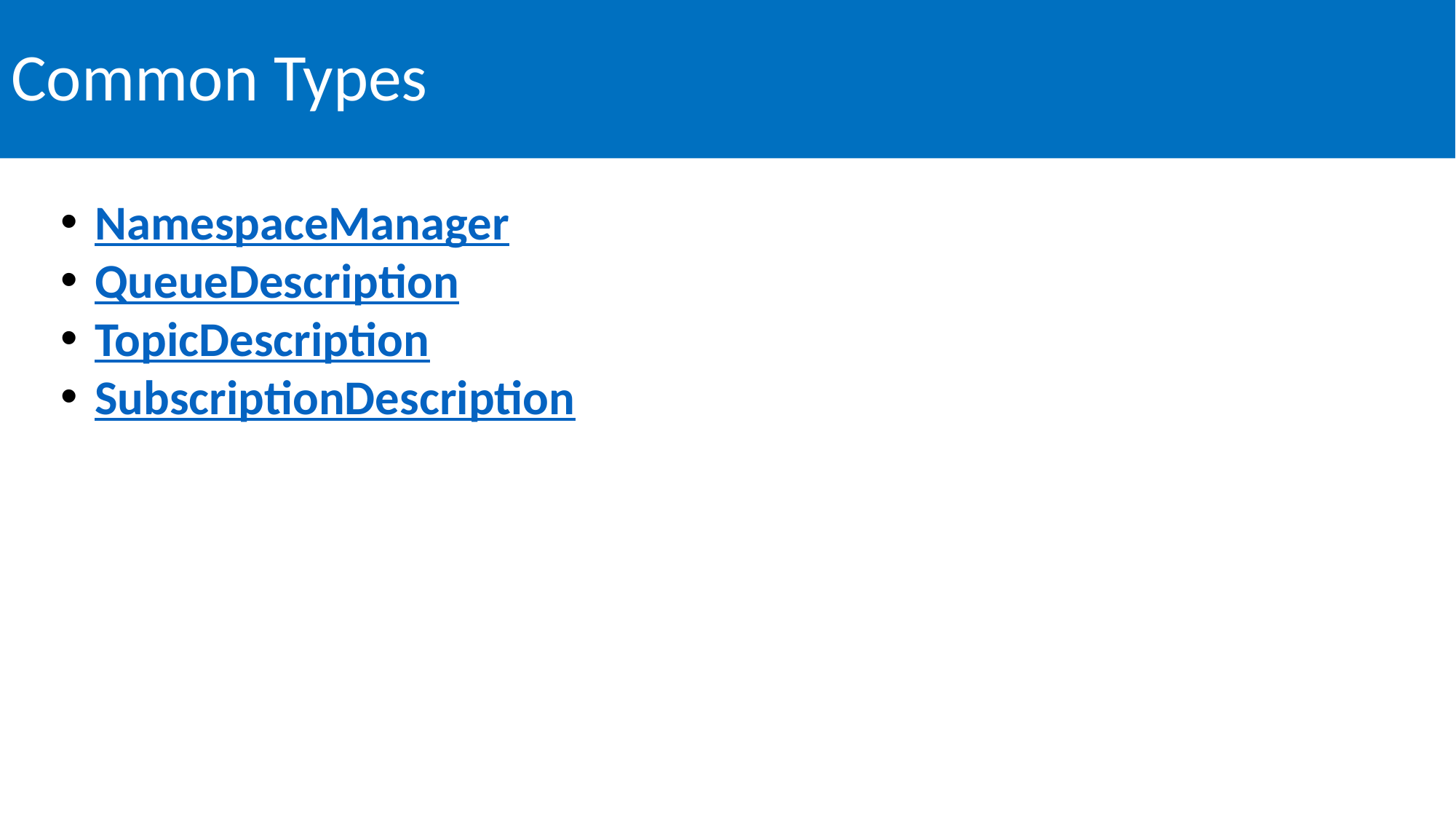

# Common Types
NamespaceManager
QueueDescription
TopicDescription
SubscriptionDescription